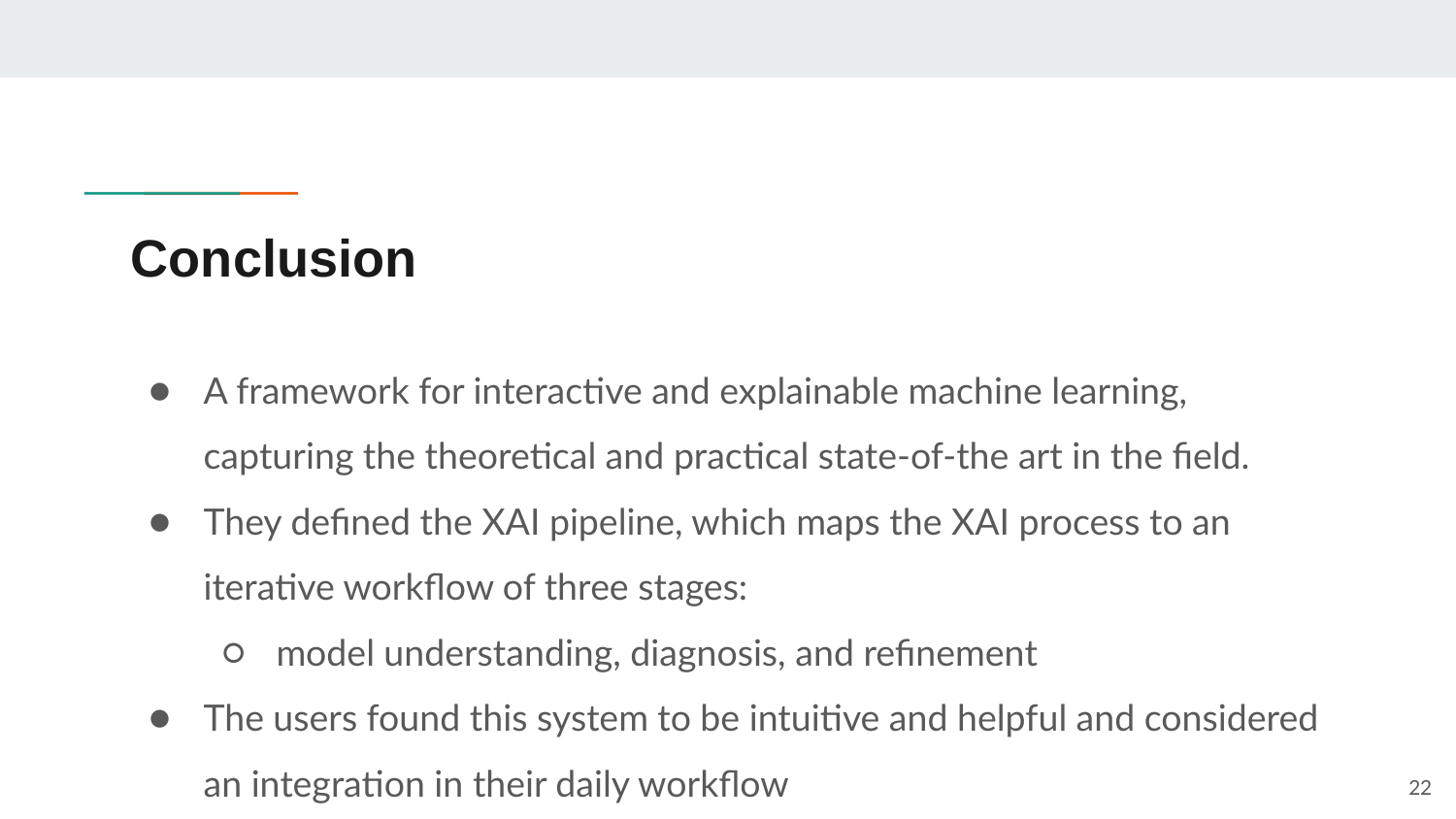

# Conclusion
A framework for interactive and explainable machine learning, capturing the theoretical and practical state-of-the art in the field.
They defined the XAI pipeline, which maps the XAI process to an iterative workflow of three stages:
model understanding, diagnosis, and refinement
The users found this system to be intuitive and helpful and considered an integration in their daily workflow
22